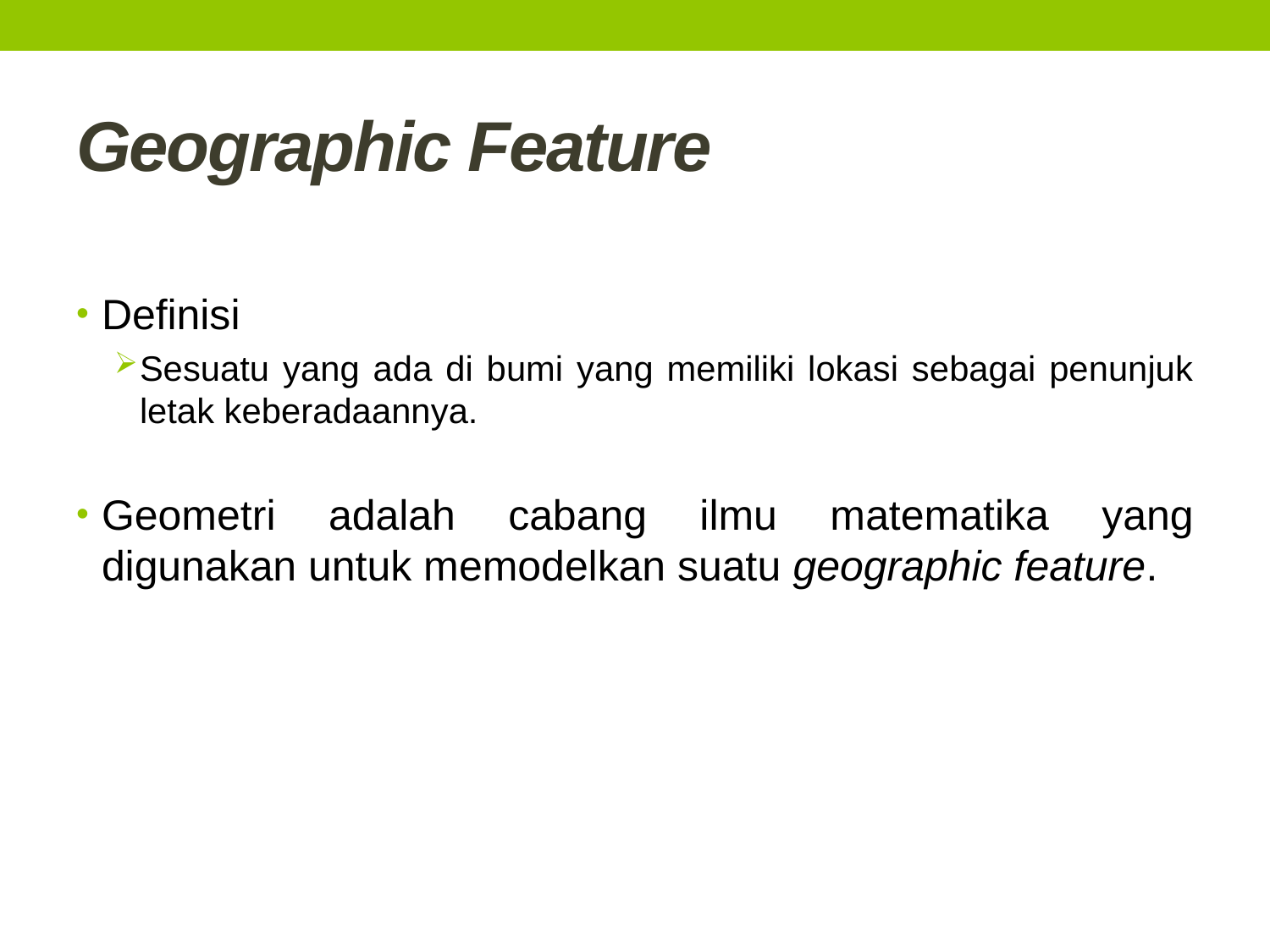

# Geographic Feature

Definisi
Sesuatu yang ada di bumi yang memiliki lokasi sebagai penunjuk letak keberadaannya.

Geometri adalah cabang ilmu matematika yang digunakan untuk memodelkan suatu geographic feature.